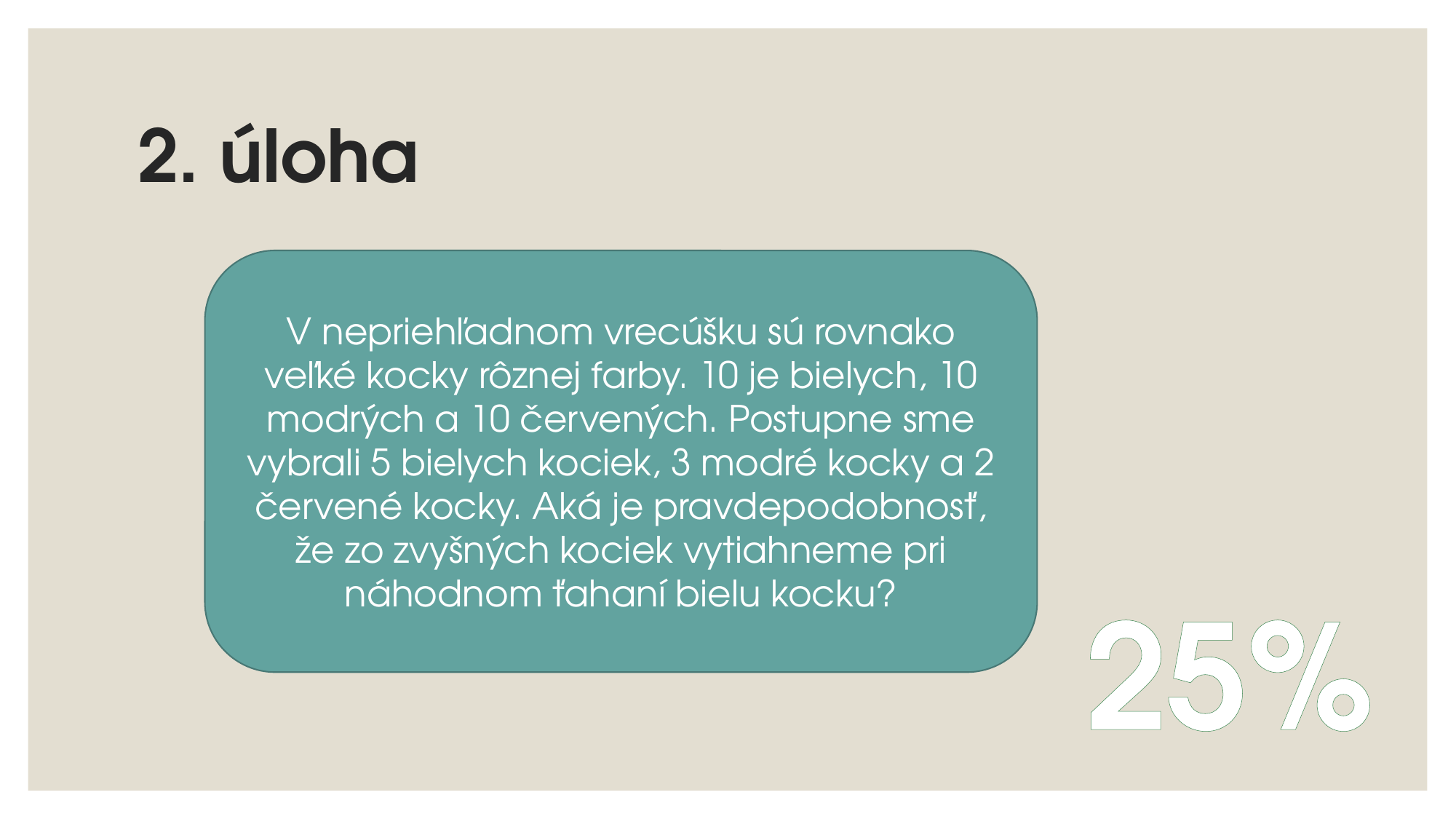

# 2. úloha
V nepriehľadnom vrecúšku sú rovnako veľké kocky rôznej farby. 10 je bielych, 10 modrých a 10 červených. Postupne sme vybrali 5 bielych kociek, 3 modré kocky a 2 červené kocky. Aká je pravdepodobnosť, že zo zvyšných kociek vytiahneme pri náhodnom ťahaní bielu kocku?
25%